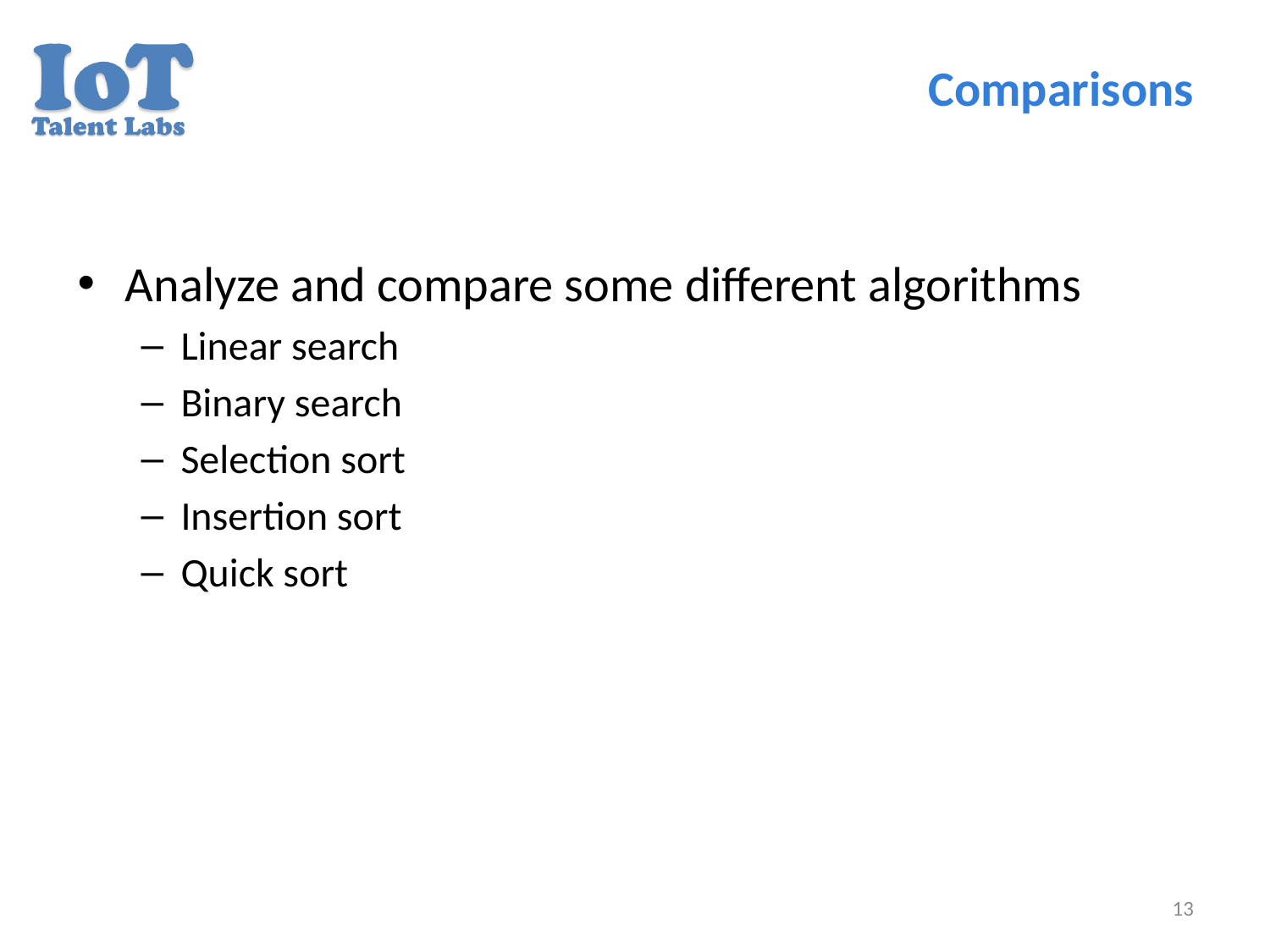

# Comparisons
Analyze and compare some different algorithms
Linear search
Binary search
Selection sort
Insertion sort
Quick sort

13